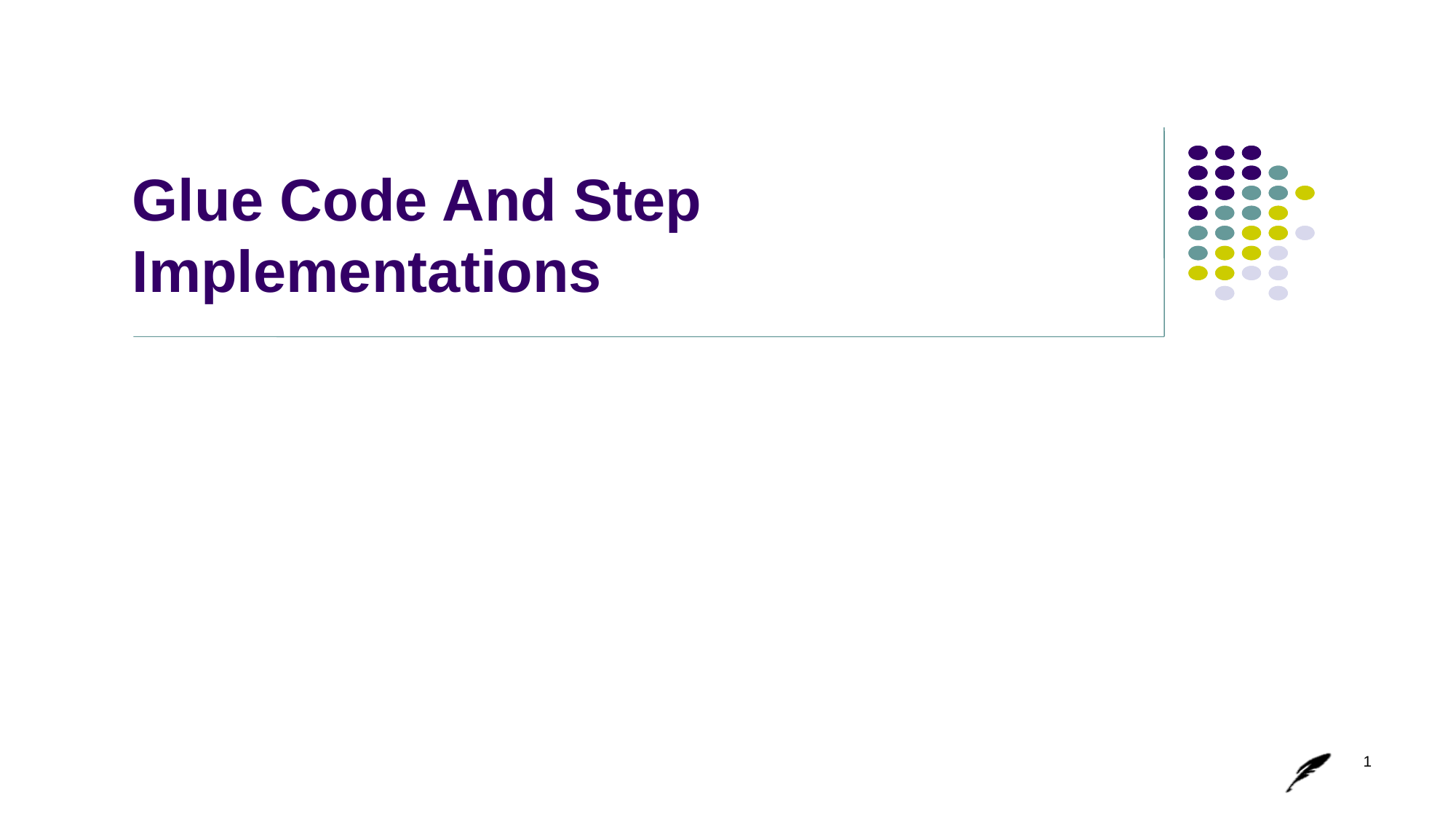

# Glue Code And Step Implementations

1